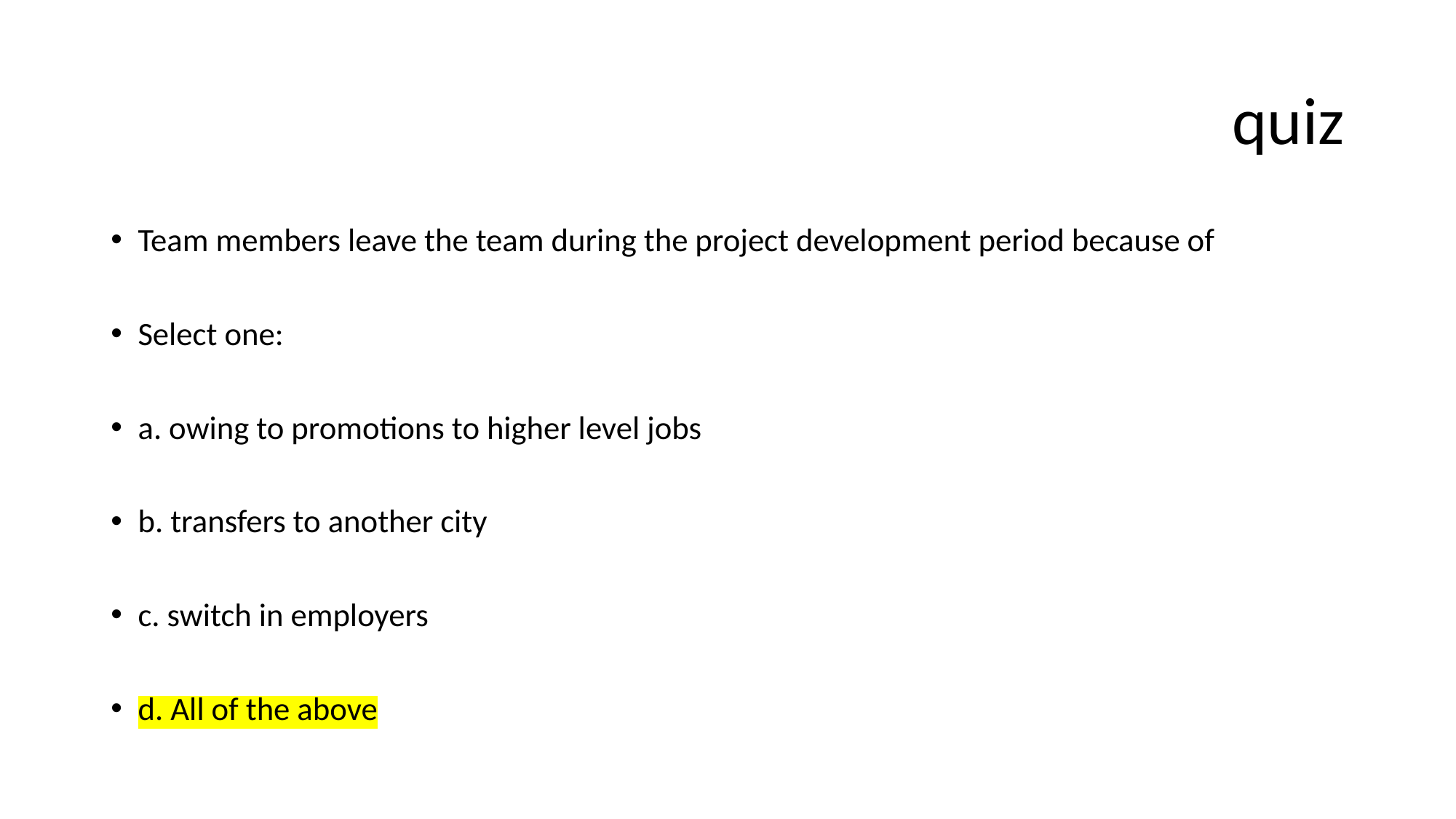

# quiz
Team members leave the team during the project development period because of

Select one:

a. owing to promotions to higher level jobs

b. transfers to another city

c. switch in employers

d. All of the above